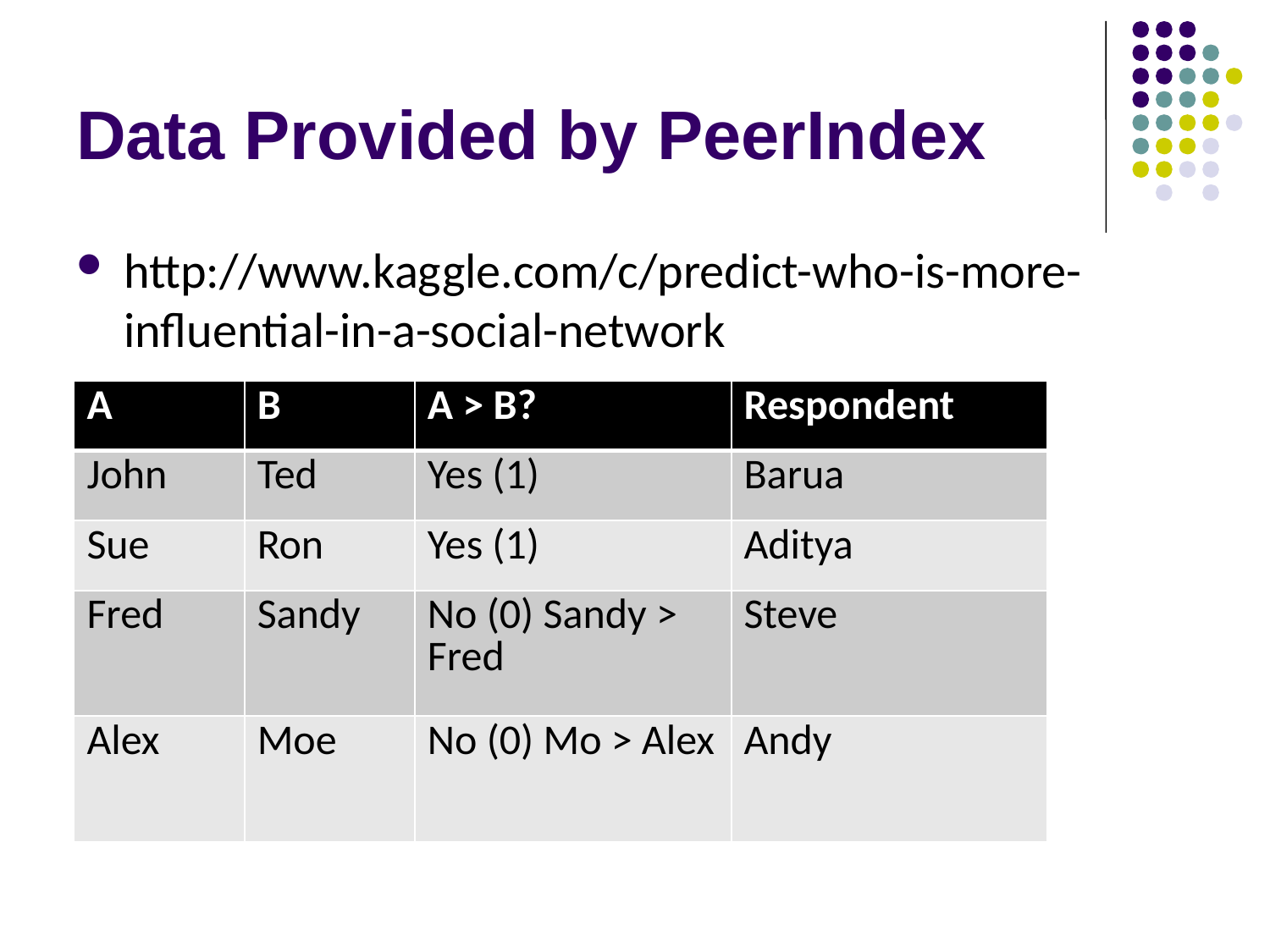

# Data Provided by PeerIndex
http://www.kaggle.com/c/predict-who-is-more-influential-in-a-social-network
| A | B | A > B? | Respondent |
| --- | --- | --- | --- |
| John | Ted | Yes (1) | Barua |
| Sue | Ron | Yes (1) | Aditya |
| Fred | Sandy | No (0) Sandy > Fred | Steve |
| Alex | Moe | No (0) Mo > Alex | Andy |